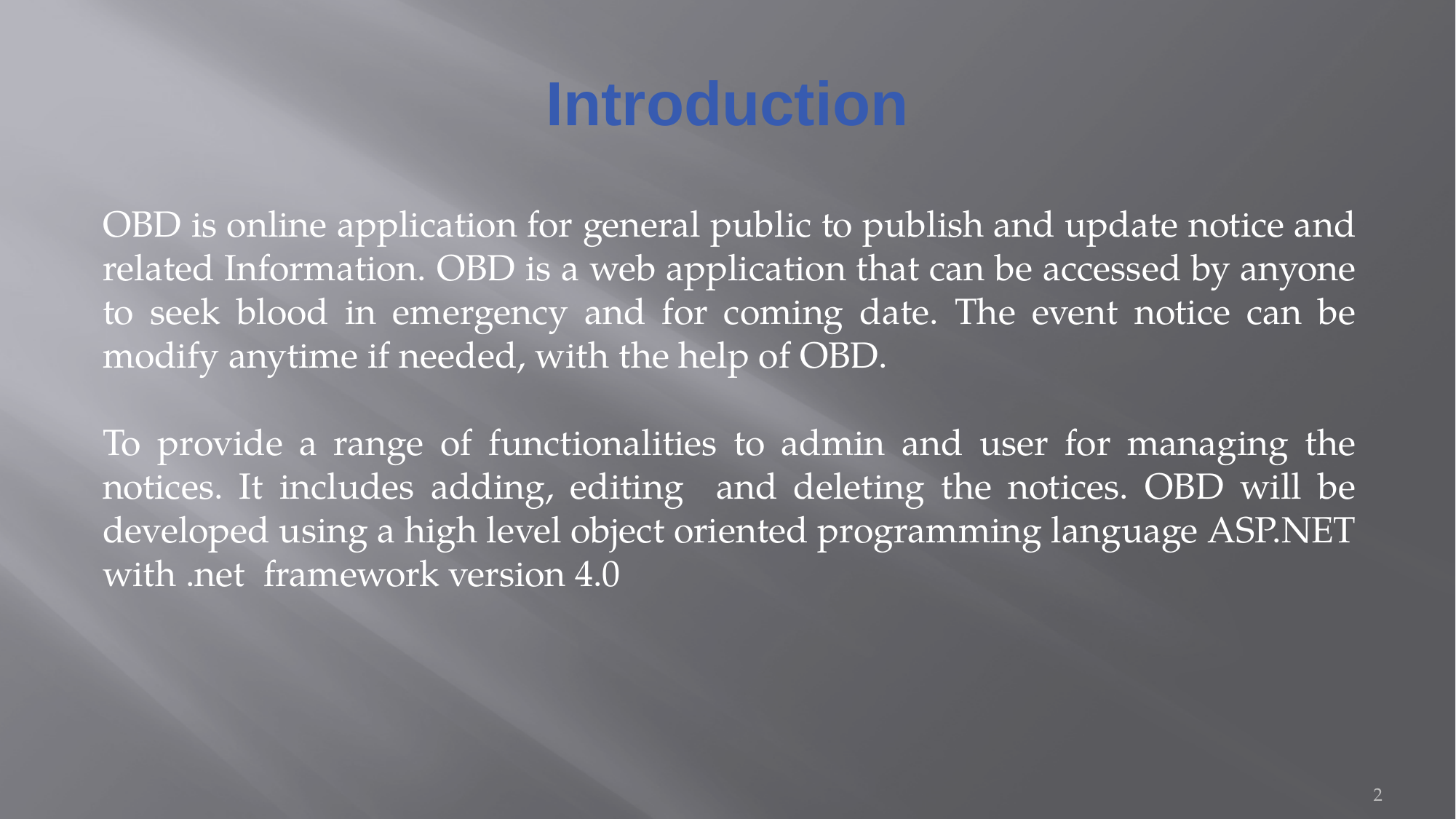

# Introduction
OBD is online application for general public to publish and update notice and related Information. OBD is a web application that can be accessed by anyone to seek blood in emergency and for coming date. The event notice can be modify anytime if needed, with the help of OBD.

To provide a range of functionalities to admin and user for managing the notices. It includes adding, editing  and deleting the notices. OBD will be developed using a high level object oriented programming language ASP.NET with .net  framework version 4.0
2